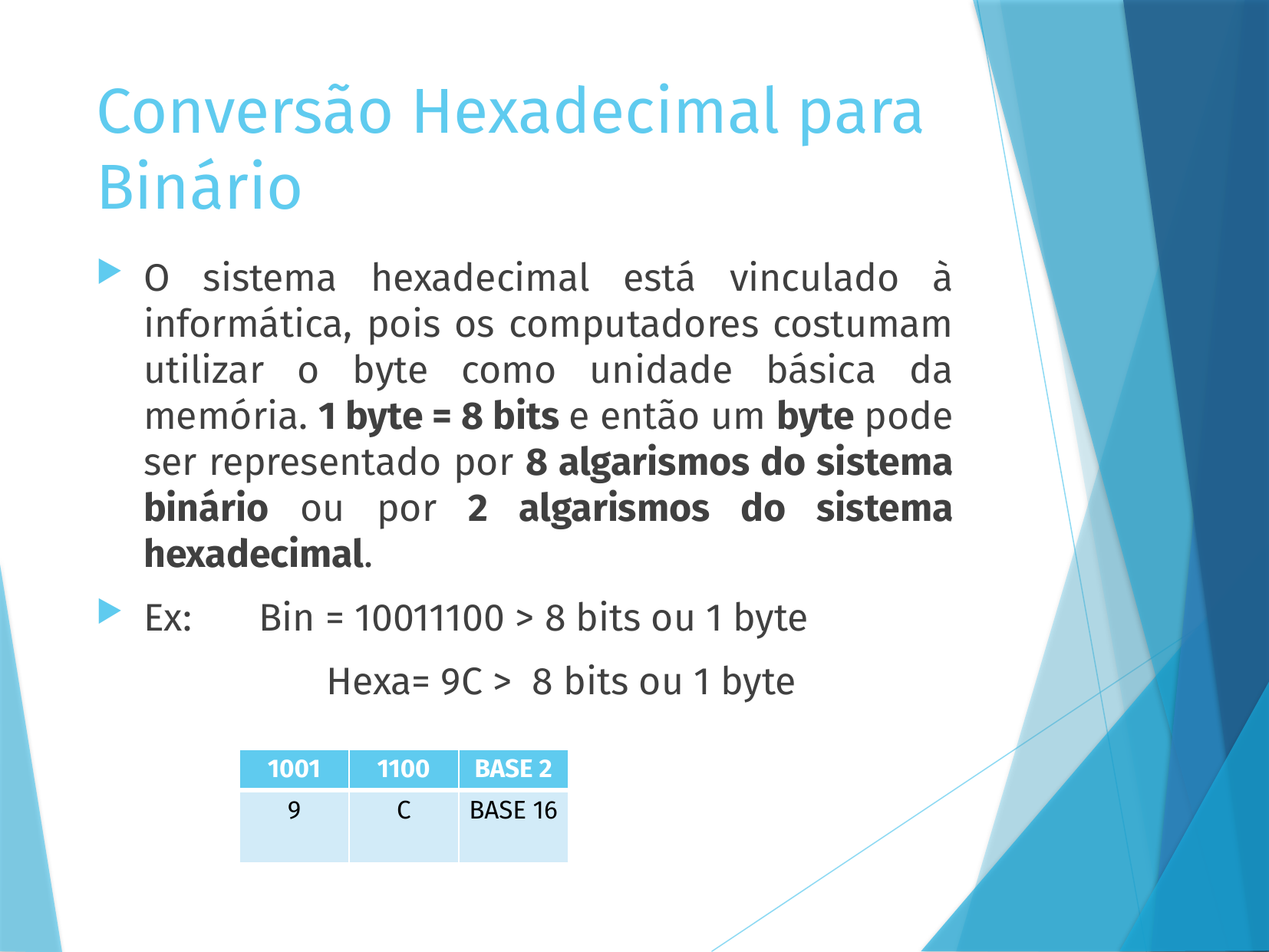

# Conversão Hexadecimal para Binário
O sistema hexadecimal está vinculado à informática, pois os computadores costumam utilizar o byte como unidade básica da memória. 1 byte = 8 bits e então um byte pode ser representado por 8 algarismos do sistema binário ou por 2 algarismos do sistema hexadecimal.
Ex: 	Bin = 10011100 > 8 bits ou 1 byte
		Hexa= 9C >  8 bits ou 1 byte

| 1001 | 1100 | BASE 2 |
| --- | --- | --- |
| 9 | C | BASE 16 |